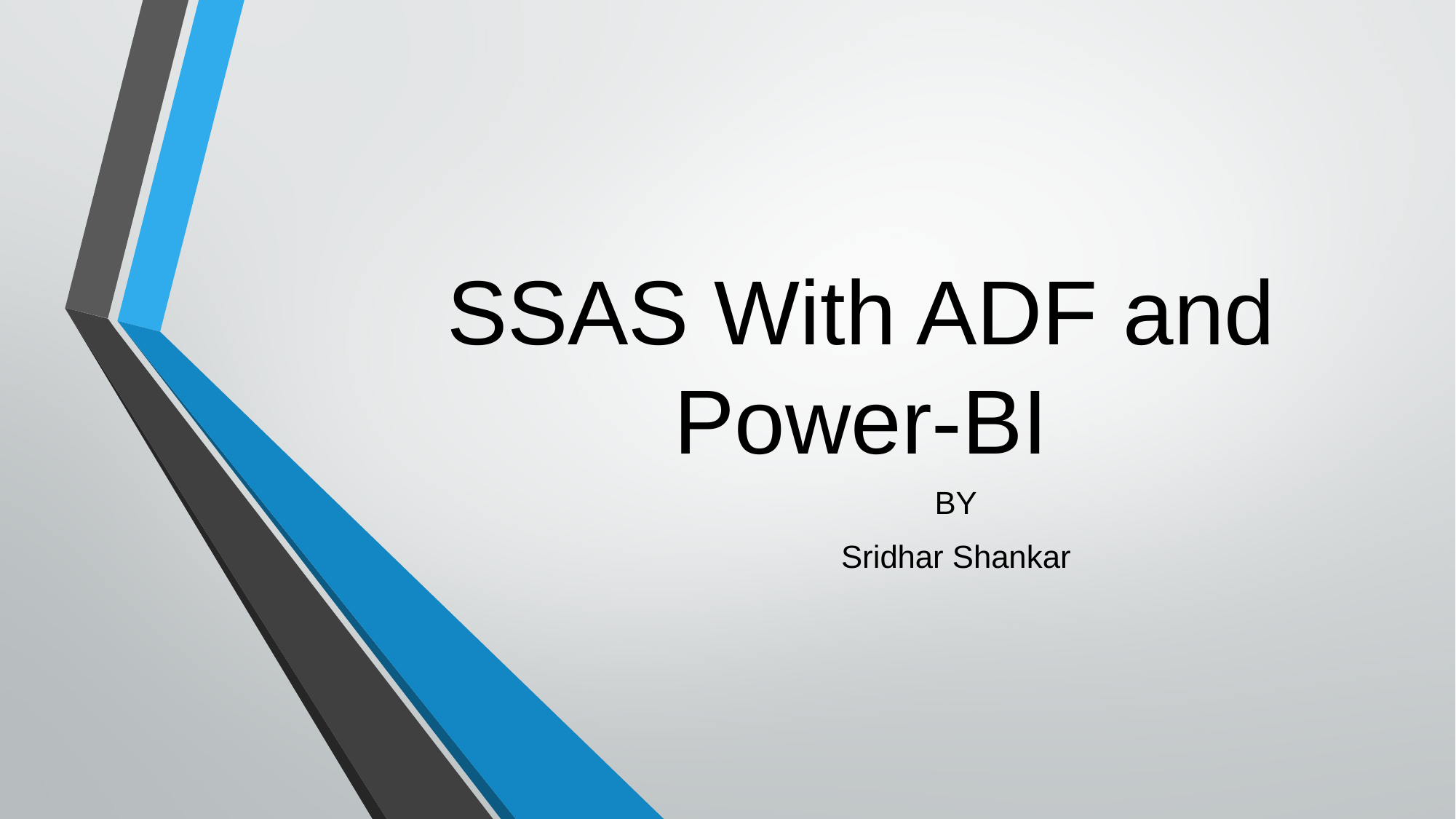

# SSAS With ADF and Power-BI
BY
Sridhar Shankar